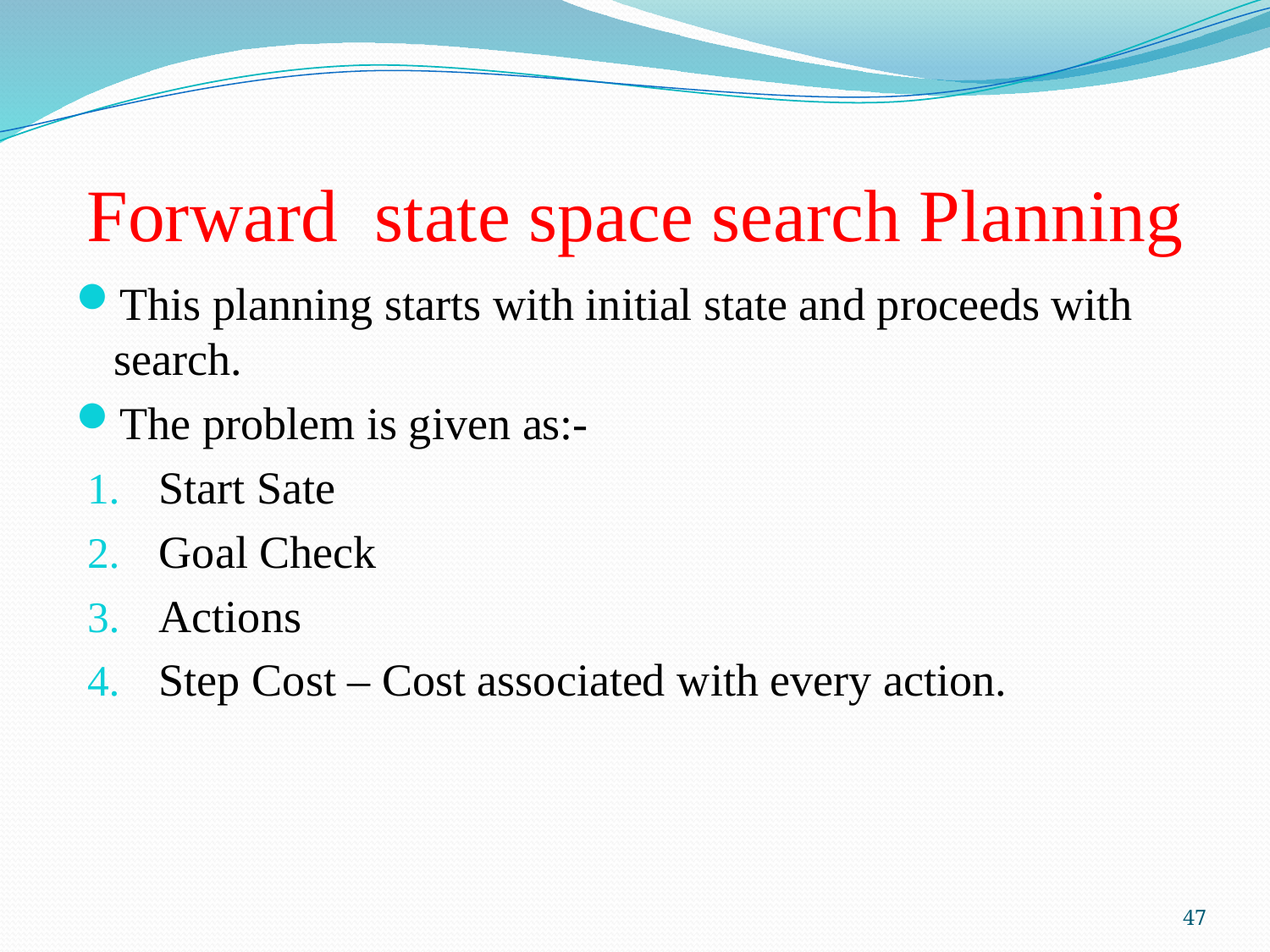

# Forward  state space search Planning
This planning starts with initial state and proceeds with search.
The problem is given as:-
Start Sate
Goal Check
Actions
Step Cost – Cost associated with every action.
47